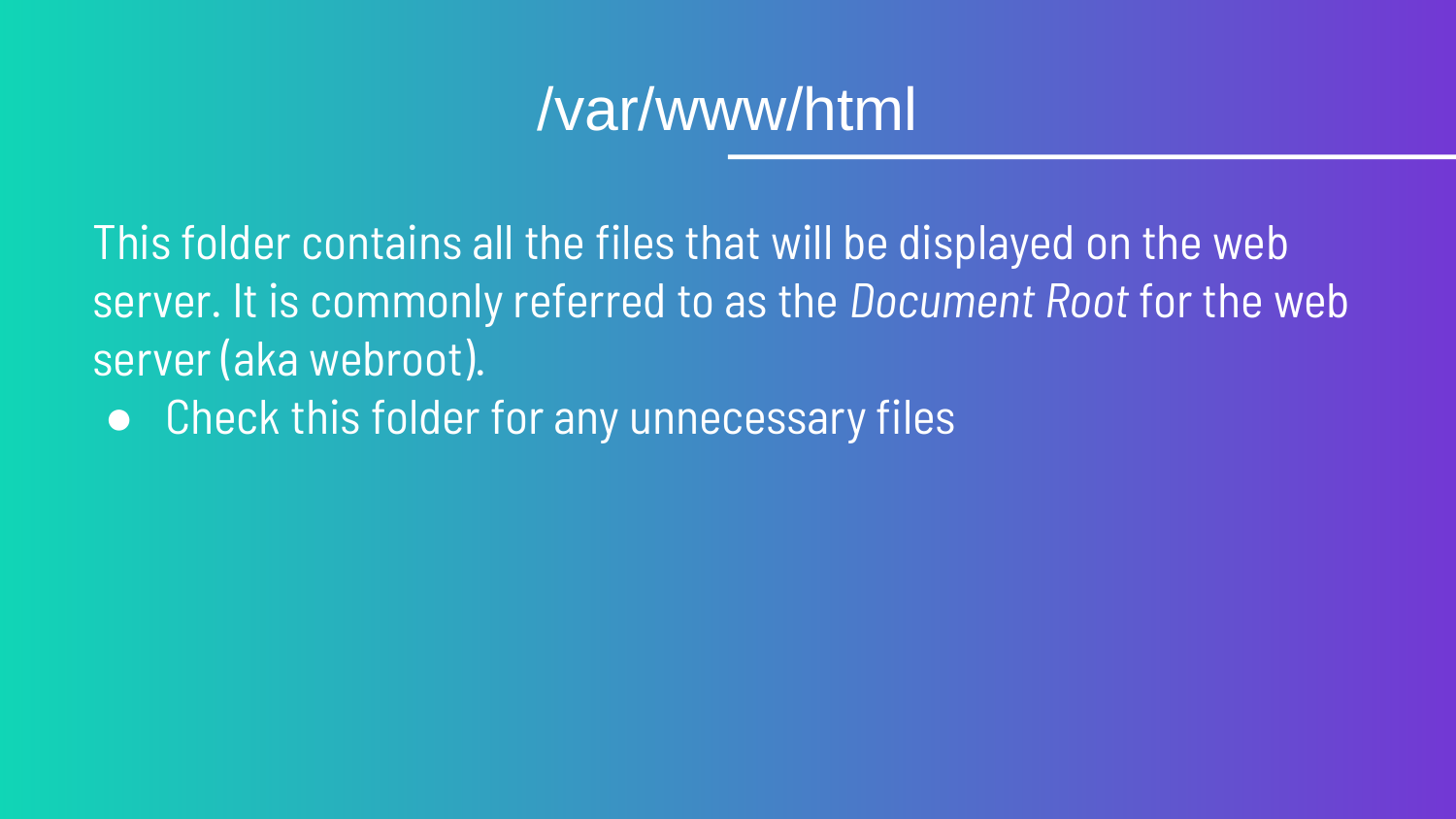

# /var/www/html
This folder contains all the files that will be displayed on the web server. It is commonly referred to as the Document Root for the web server (aka webroot).
Check this folder for any unnecessary files